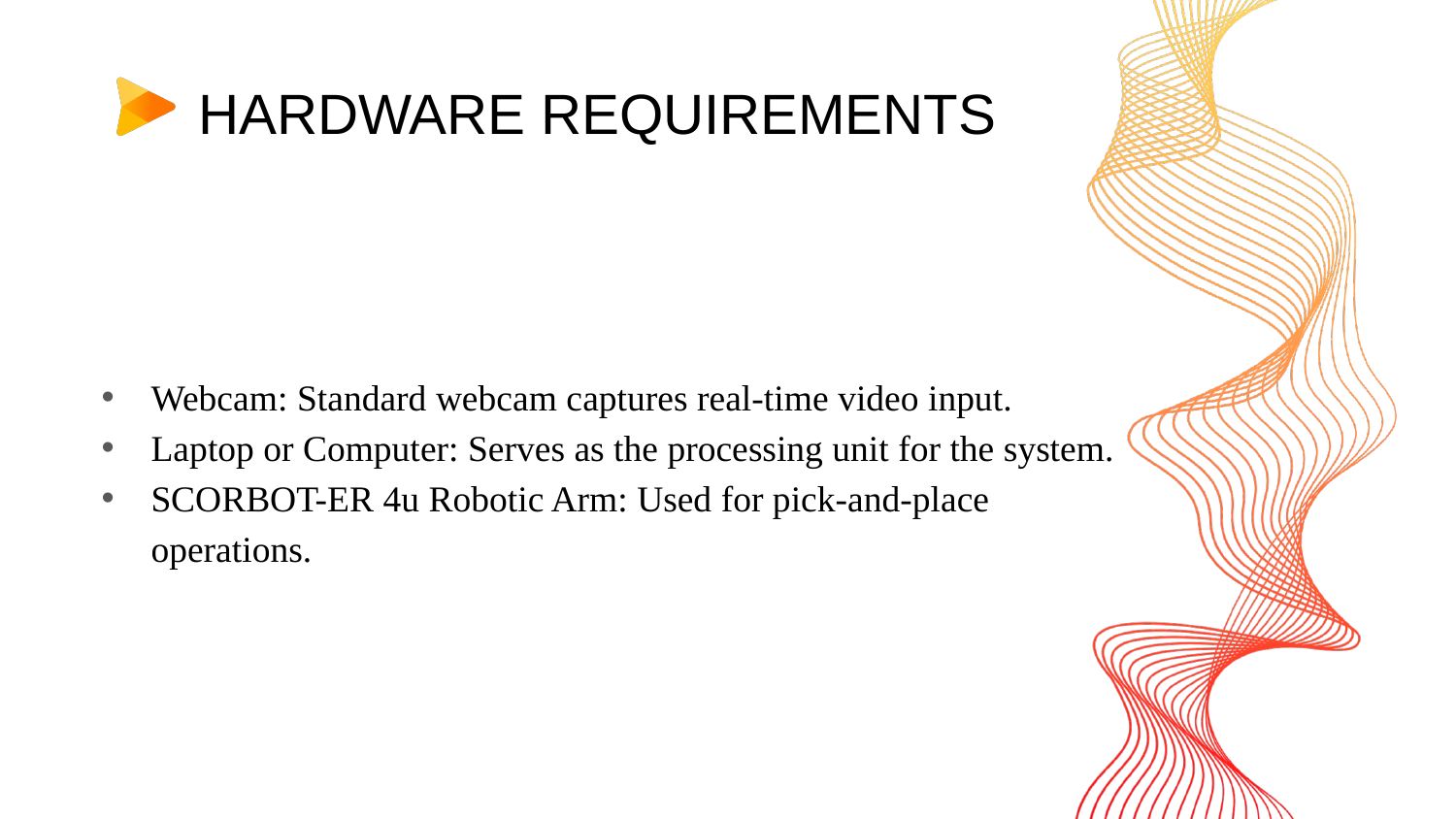

# HARDWARE REQUIREMENTS
Webcam: Standard webcam captures real-time video input.
Laptop or Computer: Serves as the processing unit for the system.
SCORBOT-ER 4u Robotic Arm: Used for pick-and-place operations.